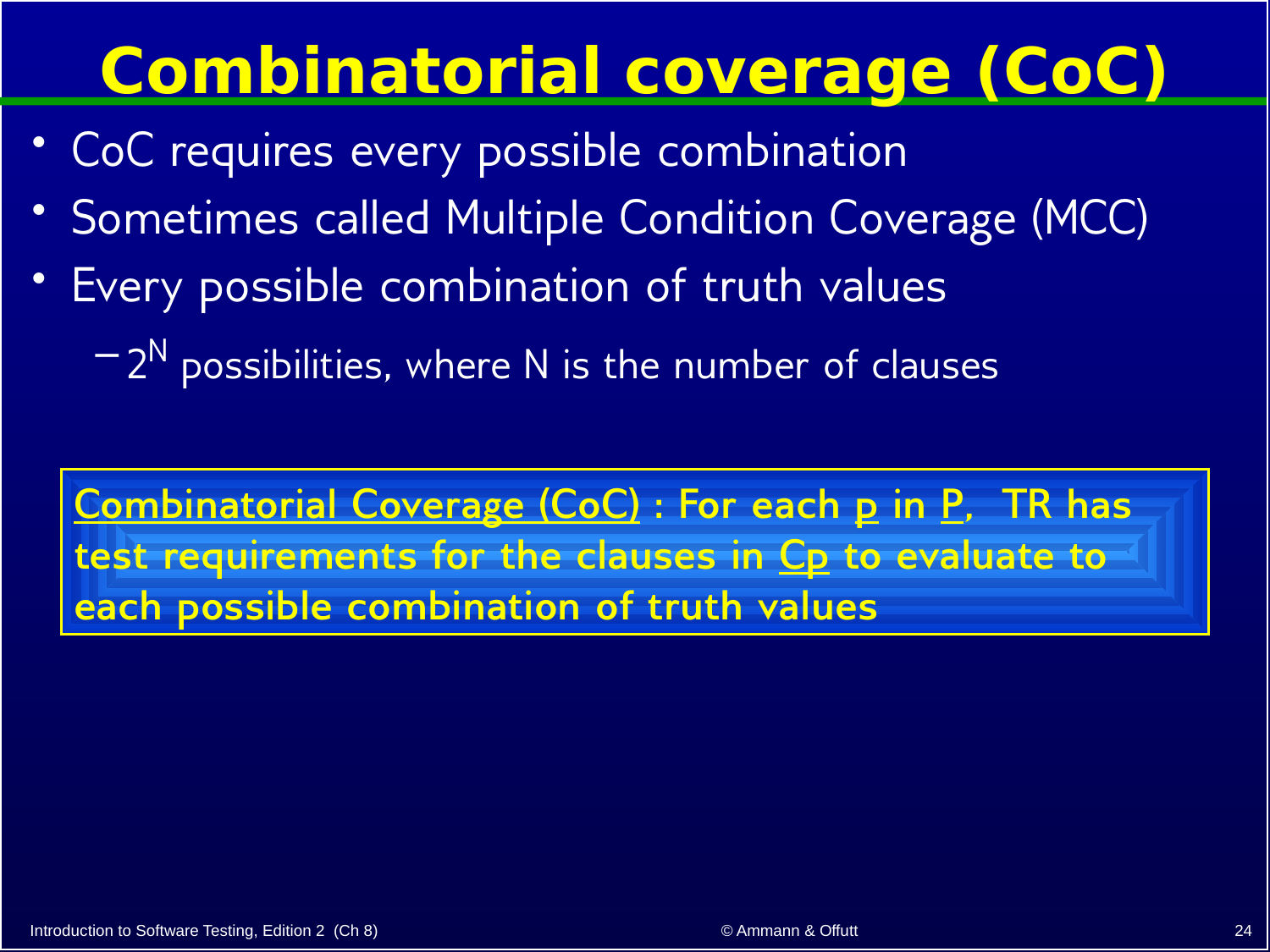

# Combinatorial coverage (CoC)
CoC requires every possible combination
Sometimes called Multiple Condition Coverage (MCC)
Every possible combination of truth values
2N possibilities, where N is the number of clauses
Combinatorial Coverage (CoC) : For each p in P,  TR has test requirements for the clauses in Cp to evaluate to each possible combination of truth values
24
© Ammann & Offutt
Introduction to Software Testing, Edition 2  (Ch 8)